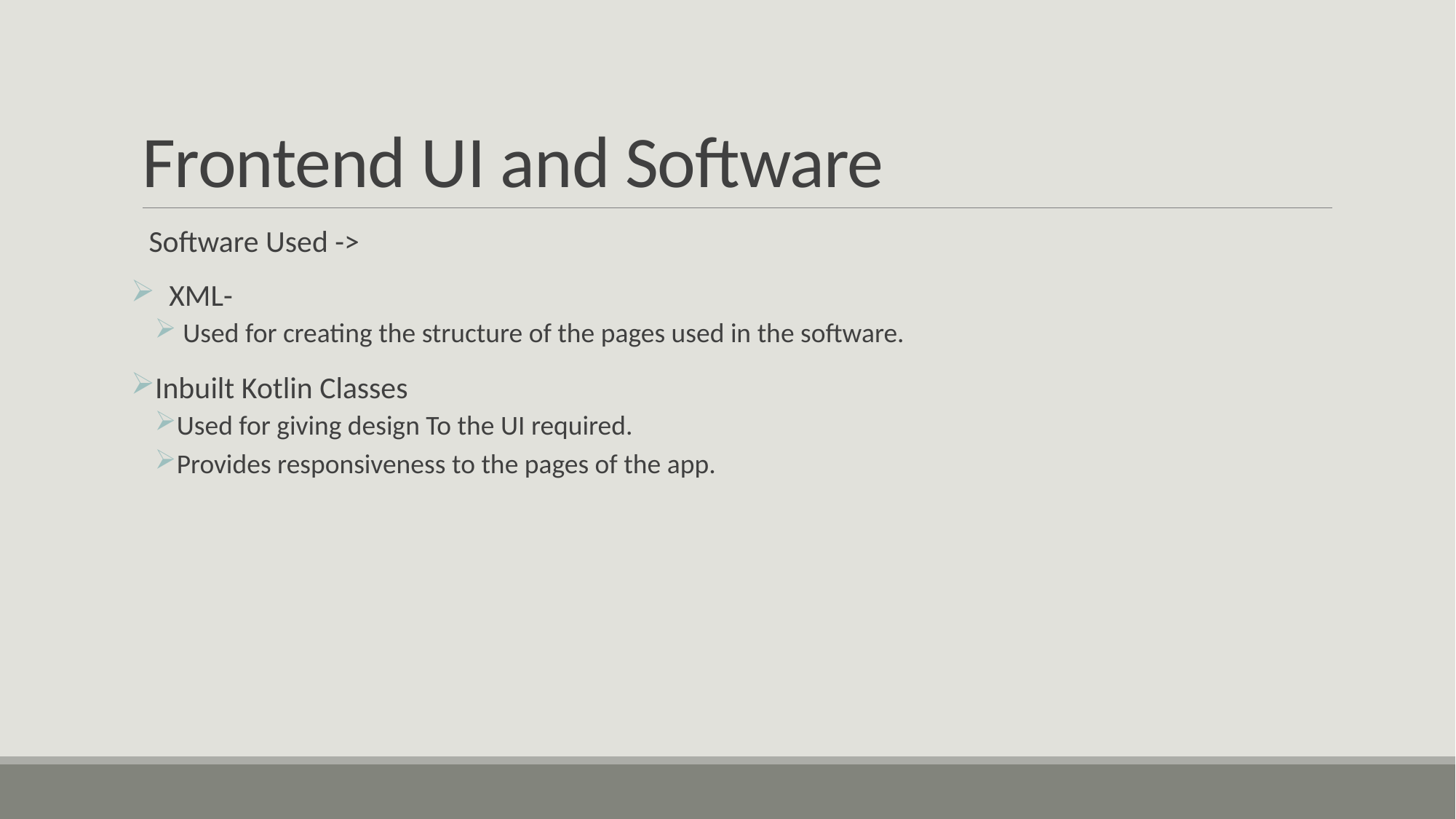

# Frontend UI and Software
 Software Used ->
  XML-
 Used for creating the structure of the pages used in the software.
Inbuilt Kotlin Classes
Used for giving design To the UI required.
Provides responsiveness to the pages of the app.